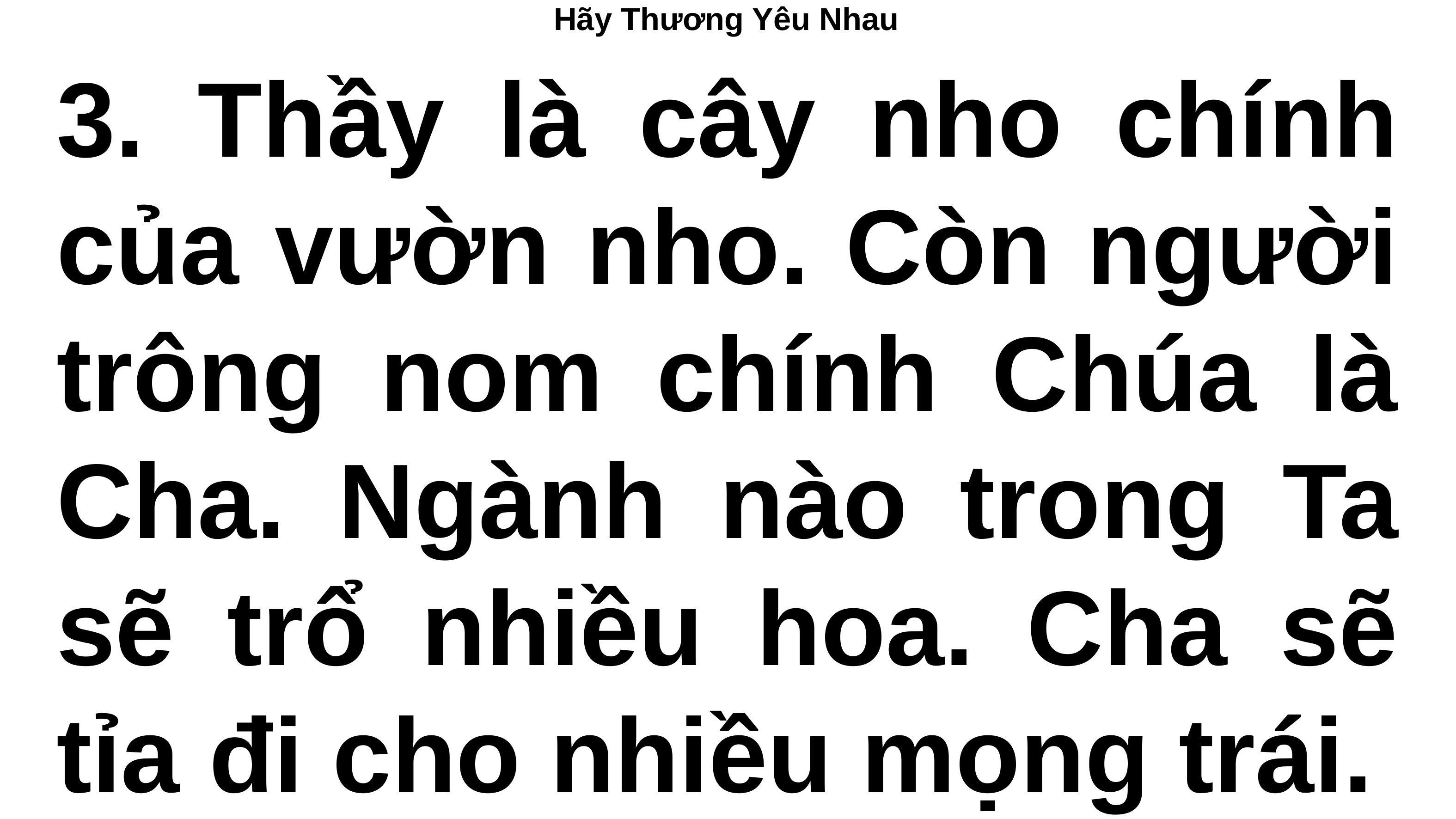

# Hãy Thương Yêu Nhau
3. Thầy là cây nho chính của vườn nho. Còn người trông nom chính Chúa là Cha. Ngành nào trong Ta sẽ trổ nhiều hoa. Cha sẽ tỉa đi cho nhiều mọng trái.